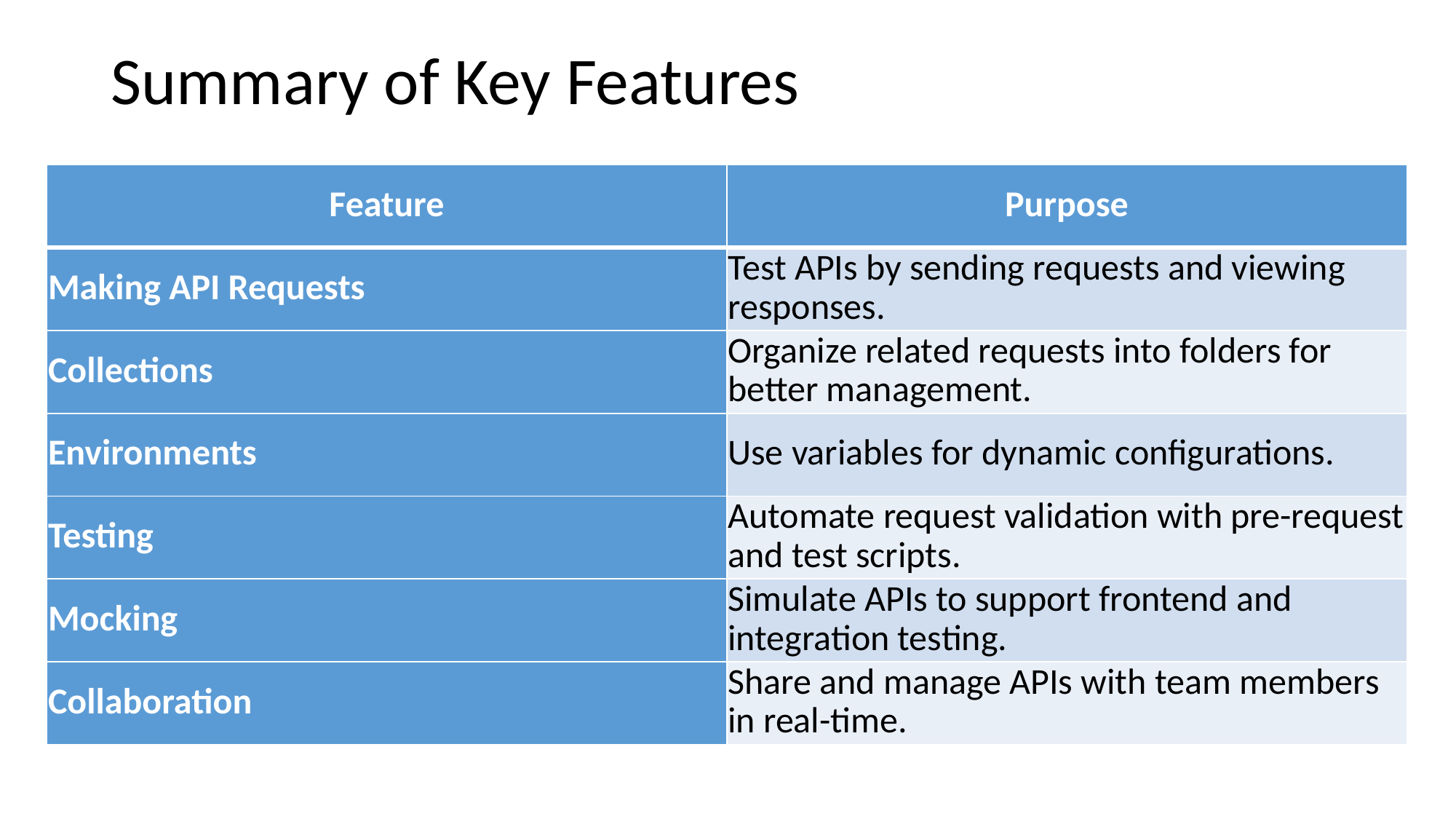

# Summary of Key Features
| Feature | Purpose |
| --- | --- |
| Making API Requests | Test APIs by sending requests and viewing responses. |
| Collections | Organize related requests into folders for better management. |
| Environments | Use variables for dynamic configurations. |
| Testing | Automate request validation with pre-request and test scripts. |
| Mocking | Simulate APIs to support frontend and integration testing. |
| Collaboration | Share and manage APIs with team members in real-time. |